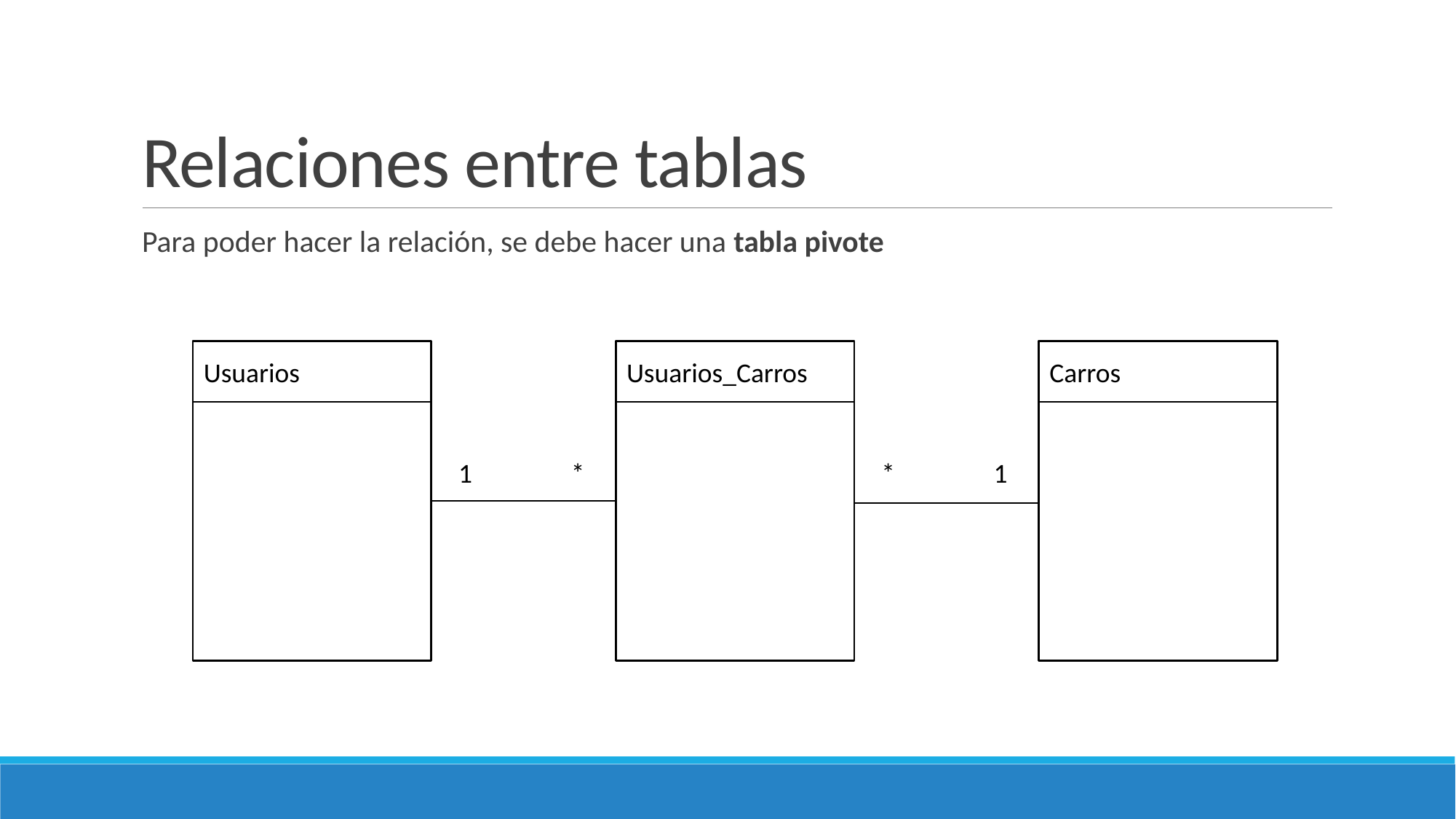

# Relaciones entre tablas
Para poder hacer la relación, se debe hacer una tabla pivote

Usuarios_Carros

Carros
Usuarios

1                *
*                1
*            *